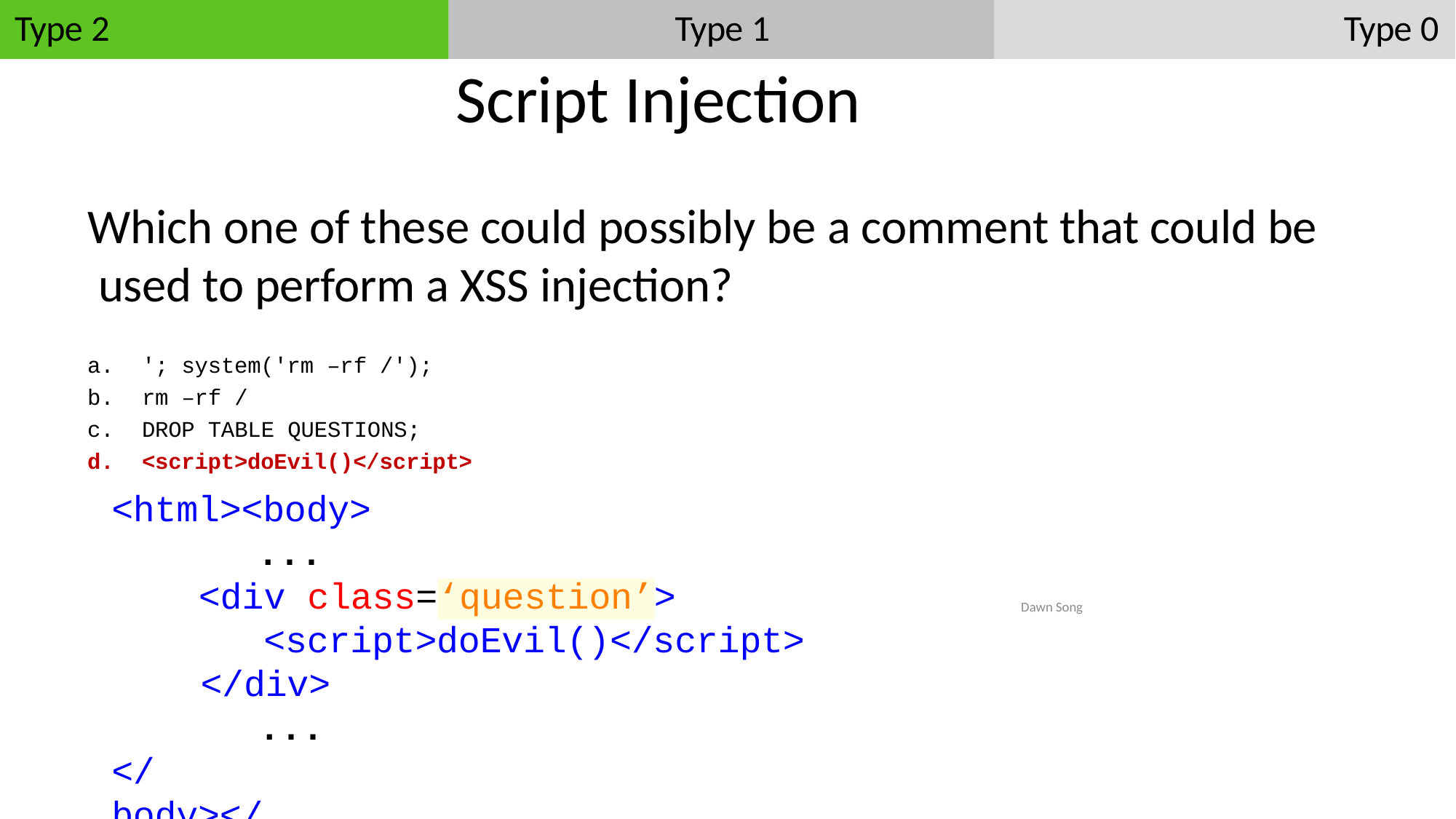

Type 0
Type 2	Type 1
# Script Injection
Which one of these could possibly be a comment that could be  used to perform a XSS injection?
'; system('rm –rf /');
rm –rf /
DROP TABLE QUESTIONS;
<script>doEvil()</script>
<html><body>
...
<div class=‘question’>
<script>doEvil()</script>
</div>
...
</body></html>

Dawn Song